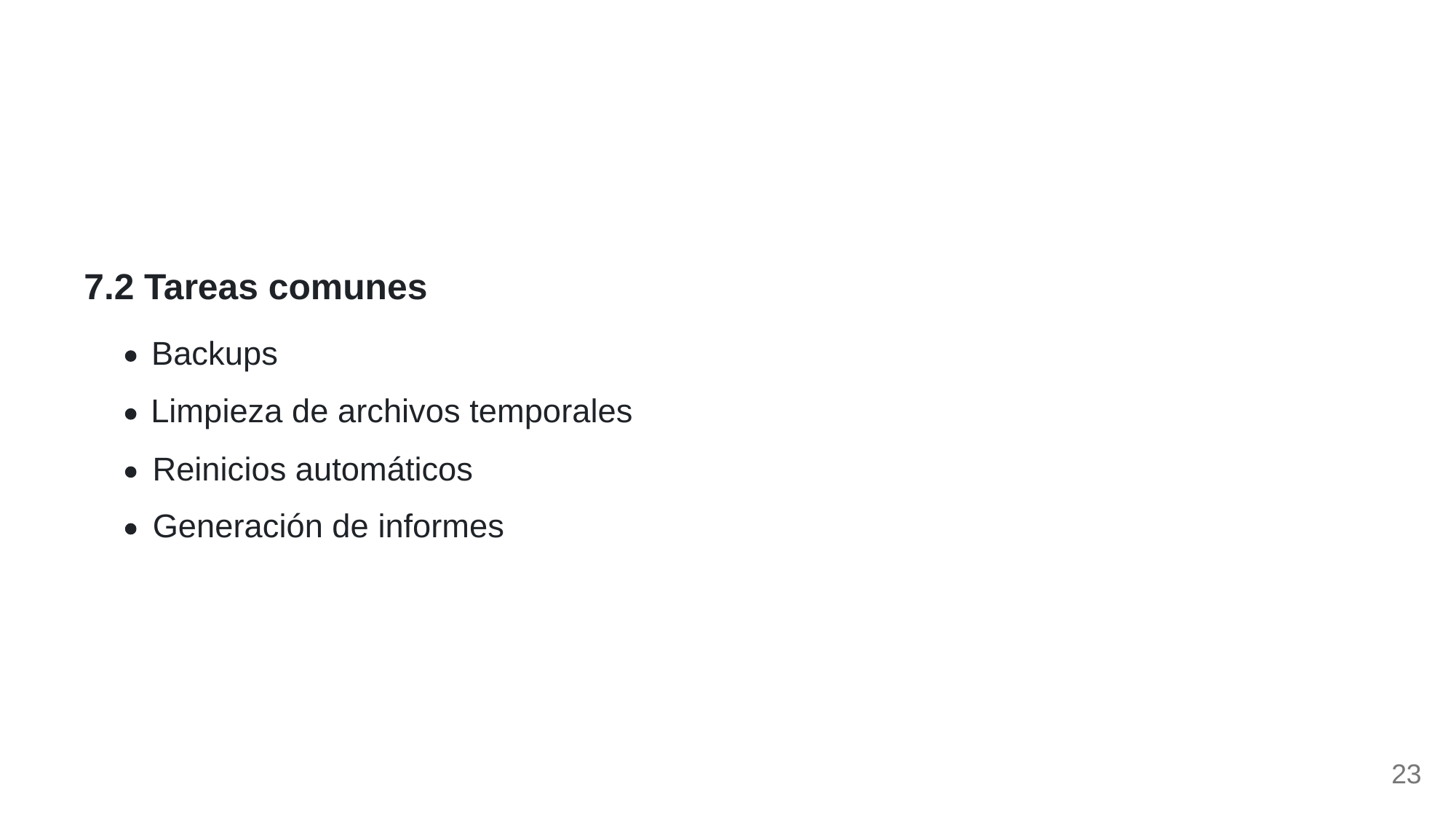

7.2 Tareas comunes
Backups

Limpieza de archivos temporales

Reinicios automáticos

Generación de informes

23